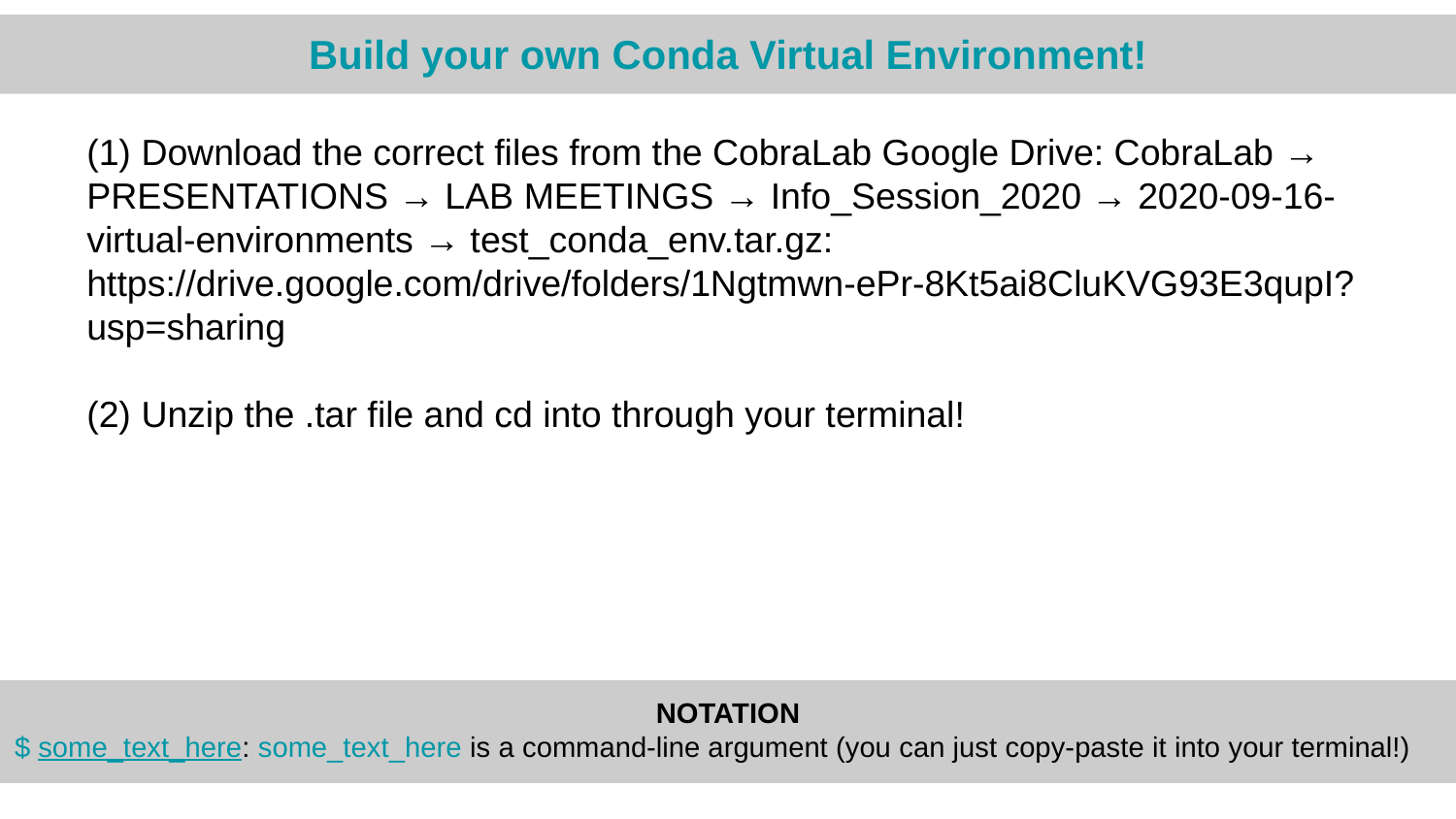

Build your own Conda Virtual Environment!
(1) Download the correct files from the CobraLab Google Drive: CobraLab → PRESENTATIONS → LAB MEETINGS → Info_Session_2020 → 2020-09-16-virtual-environments → test_conda_env.tar.gz:
https://drive.google.com/drive/folders/1Ngtmwn-ePr-8Kt5ai8CluKVG93E3qupI?usp=sharing

(2) Unzip the .tar file and cd into through your terminal!
NOTATION
$ some_text_here: some_text_here is a command-line argument (you can just copy-paste it into your terminal!)